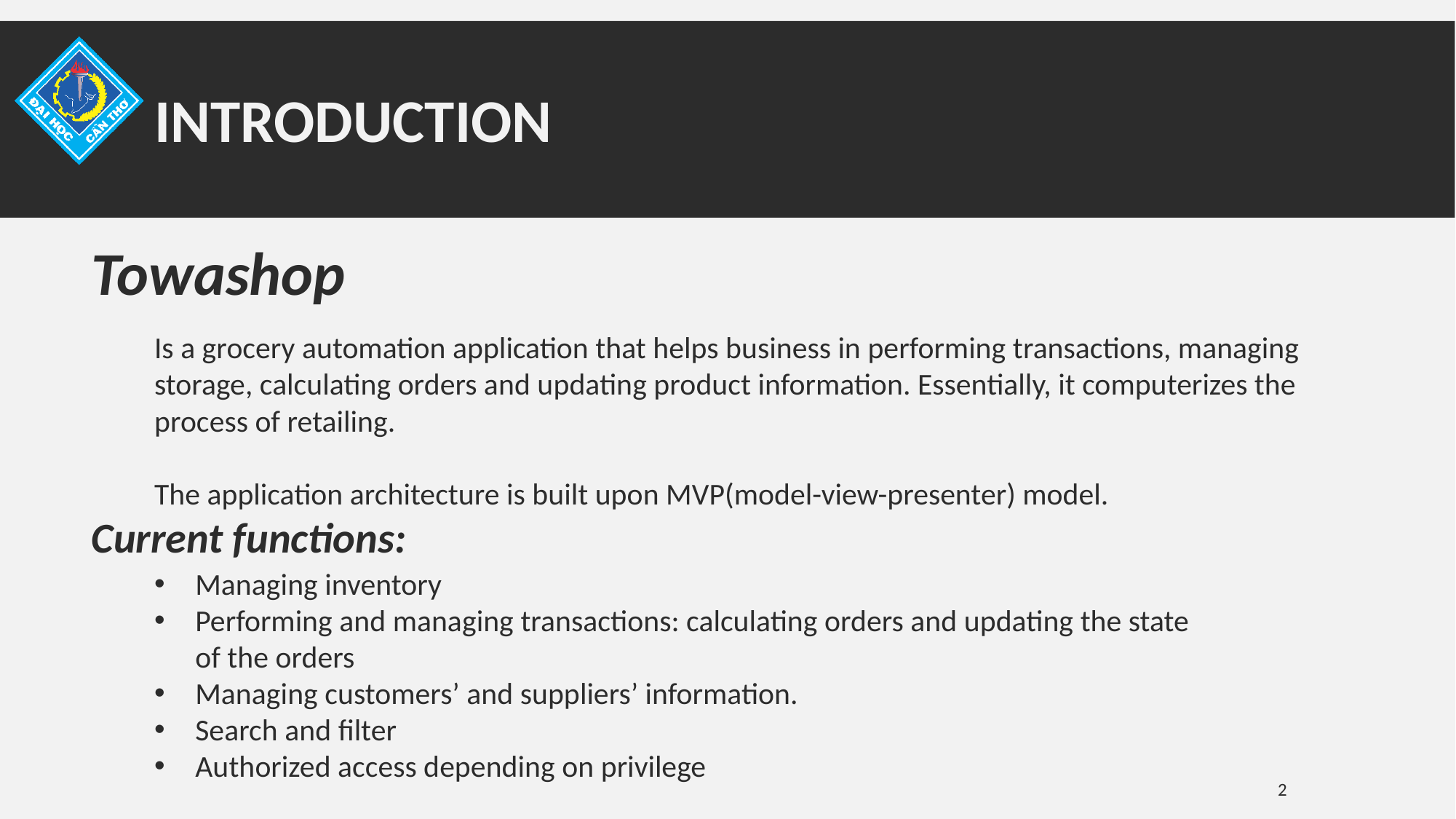

# introduction
Towashop
Is a grocery automation application that helps business in performing transactions, managing storage, calculating orders and updating product information. Essentially, it computerizes the process of retailing.
The application architecture is built upon MVP(model-view-presenter) model.
Current functions:
Managing inventory
Performing and managing transactions: calculating orders and updating the state of the orders
Managing customers’ and suppliers’ information.
Search and filter
Authorized access depending on privilege
2